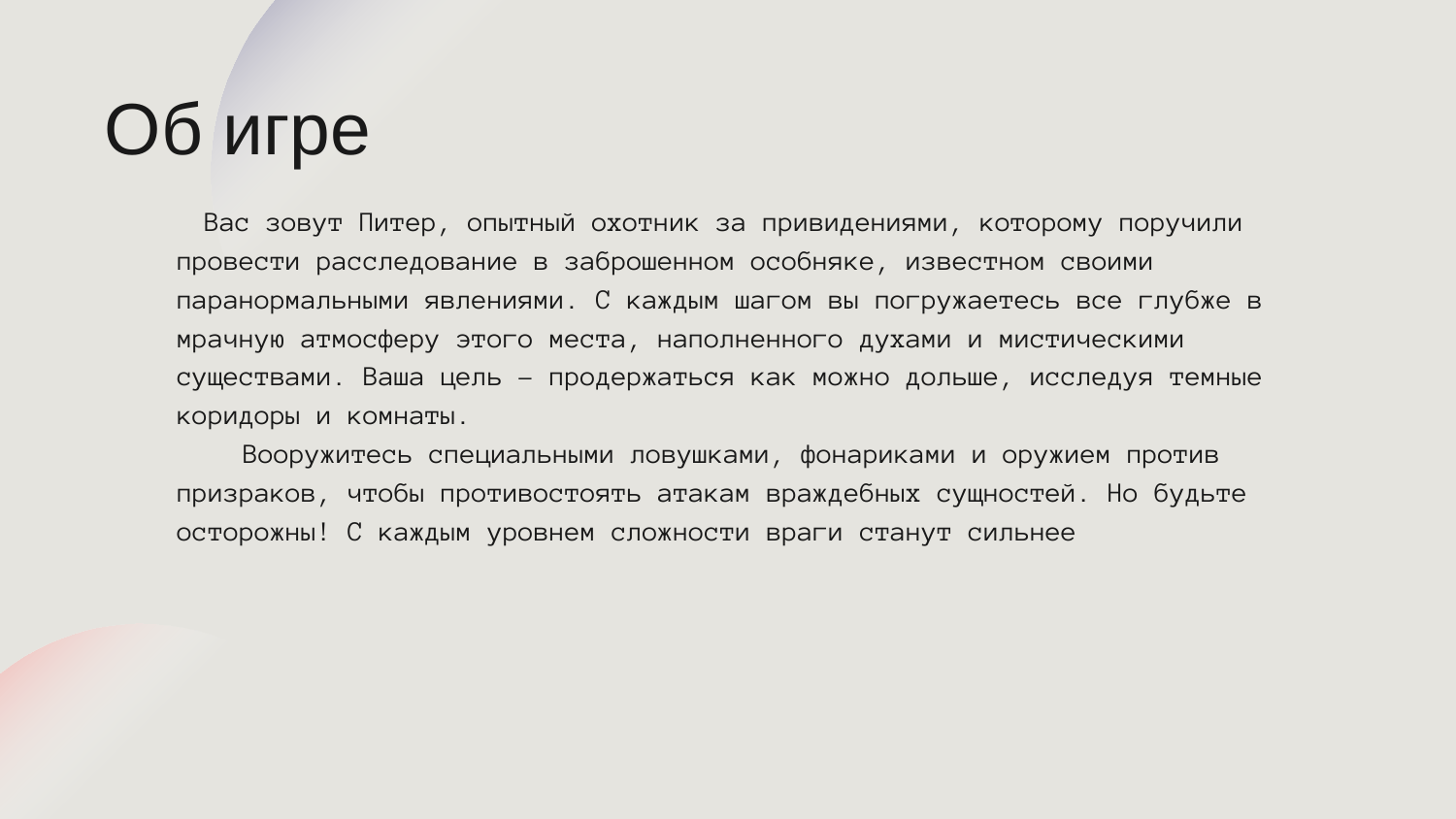

# Об игре
     Вас зовут Питер, опытный охотник за привидениями, которому поручили провести расследование в заброшенном особняке, известном своими паранормальными явлениями. С каждым шагом вы погружаетесь все глубже в мрачную атмосферу этого места, наполненного духами и мистическими существами. Ваша цель – продержаться как можно дольше, исследуя темные коридоры и комнаты.
     Вооружитесь специальными ловушками, фонариками и оружием против призраков, чтобы противостоять атакам враждебных сущностей. Но будьте осторожны! С каждым уровнем сложности враги станут сильнее